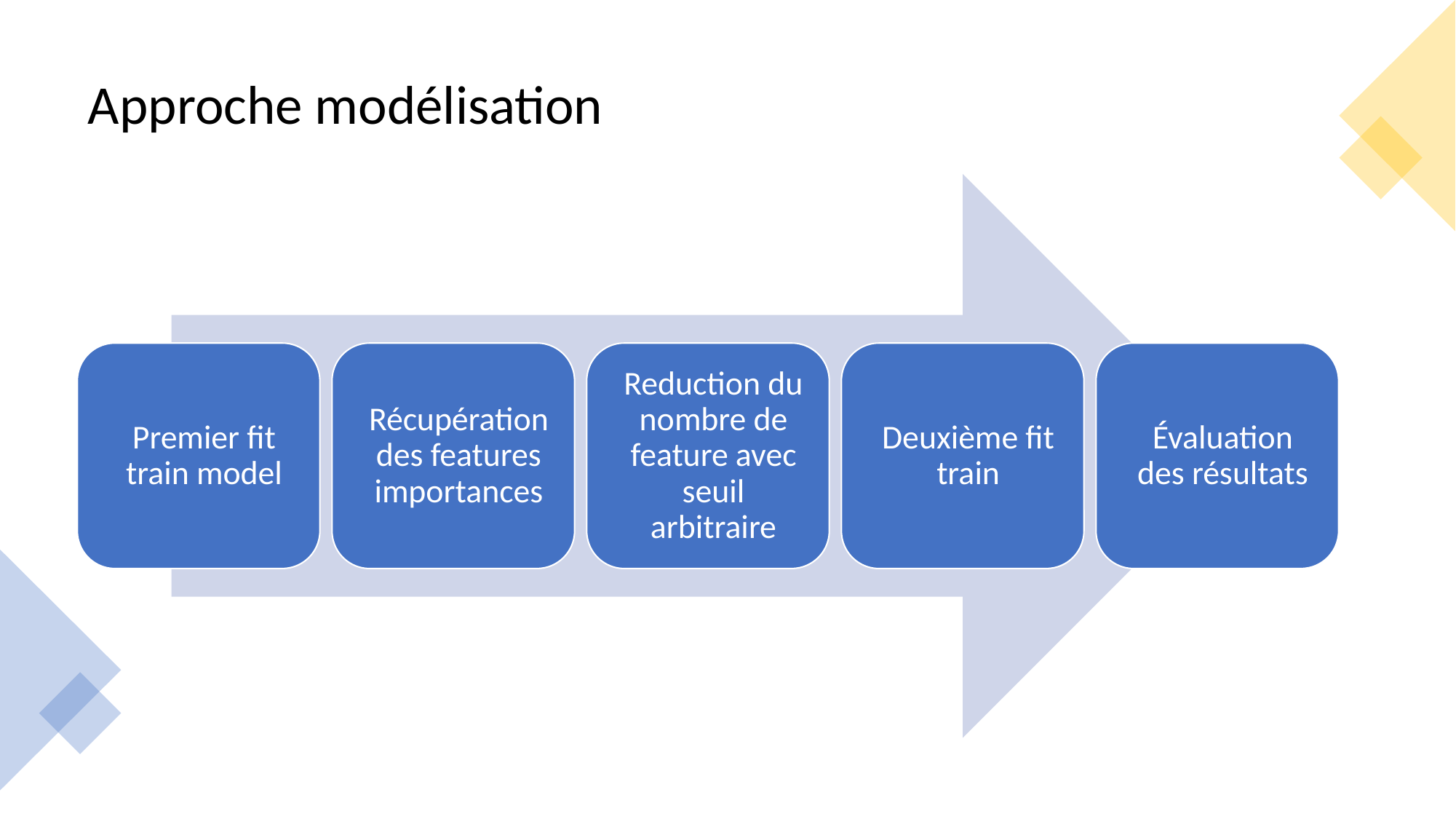

# Approche modélisation
Premier fit train model
Récupération des features importances
Reduction du nombre de feature avec seuil arbitraire
Deuxième fit train
Évaluation des résultats